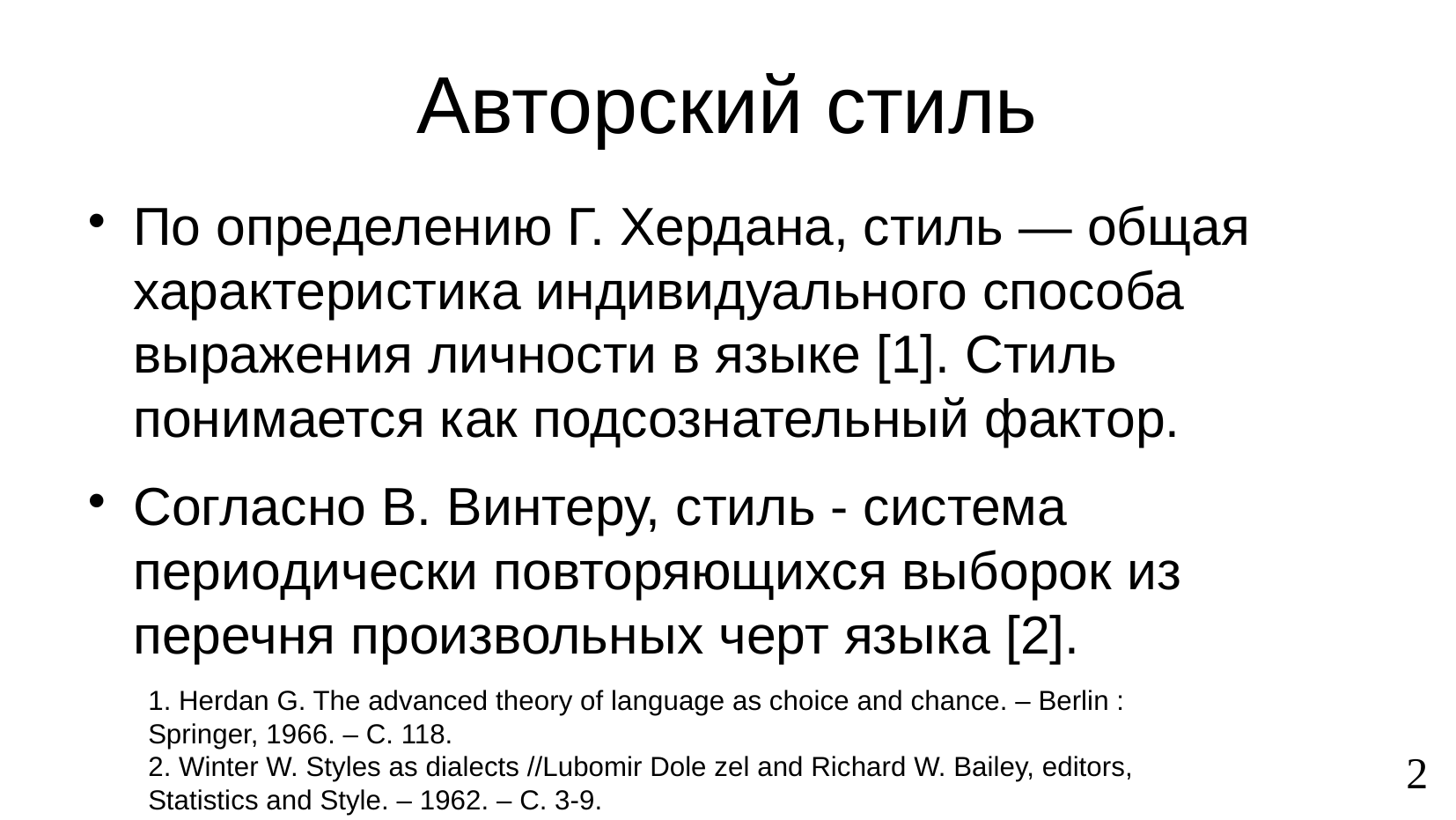

Авторский стиль

По определению Г. Хердана, стиль — общая характеристика индивидуального способа выражения личности в языке [1]. Стиль понимается как подсознательный фактор.
Согласно В. Винтеру, стиль - система периодически повторяющихся выборок из перечня произвольных черт языка [2].

1. Herdan G. The advanced theory of language as choice and chance. – Berlin :
Springer, 1966. – С. 118.
2. Winter W. Styles as dialects //Lubomir Dole zel and Richard W. Bailey, editors,
Statistics and Style. – 1962. – С. 3-9.

2